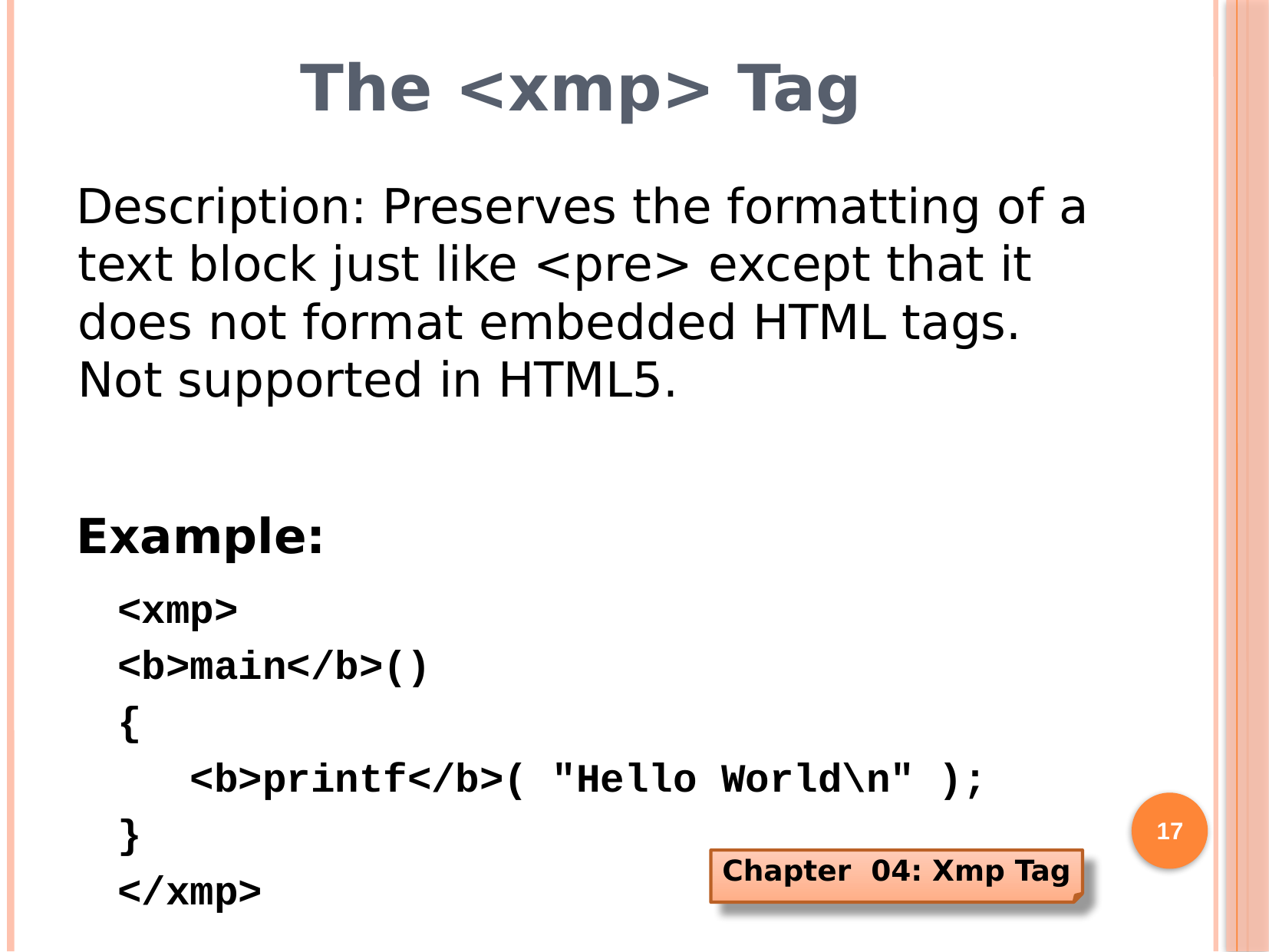

# The <xmp> Tag
Description: Preserves the formatting of a text block just like <pre> except that it does not format embedded HTML tags.  Not supported in HTML5.

Example:
<xmp>
<b>main</b>()
{
   <b>printf</b>( "Hello World\n" );
}
</xmp>
17
Chapter  04: Xmp Tag